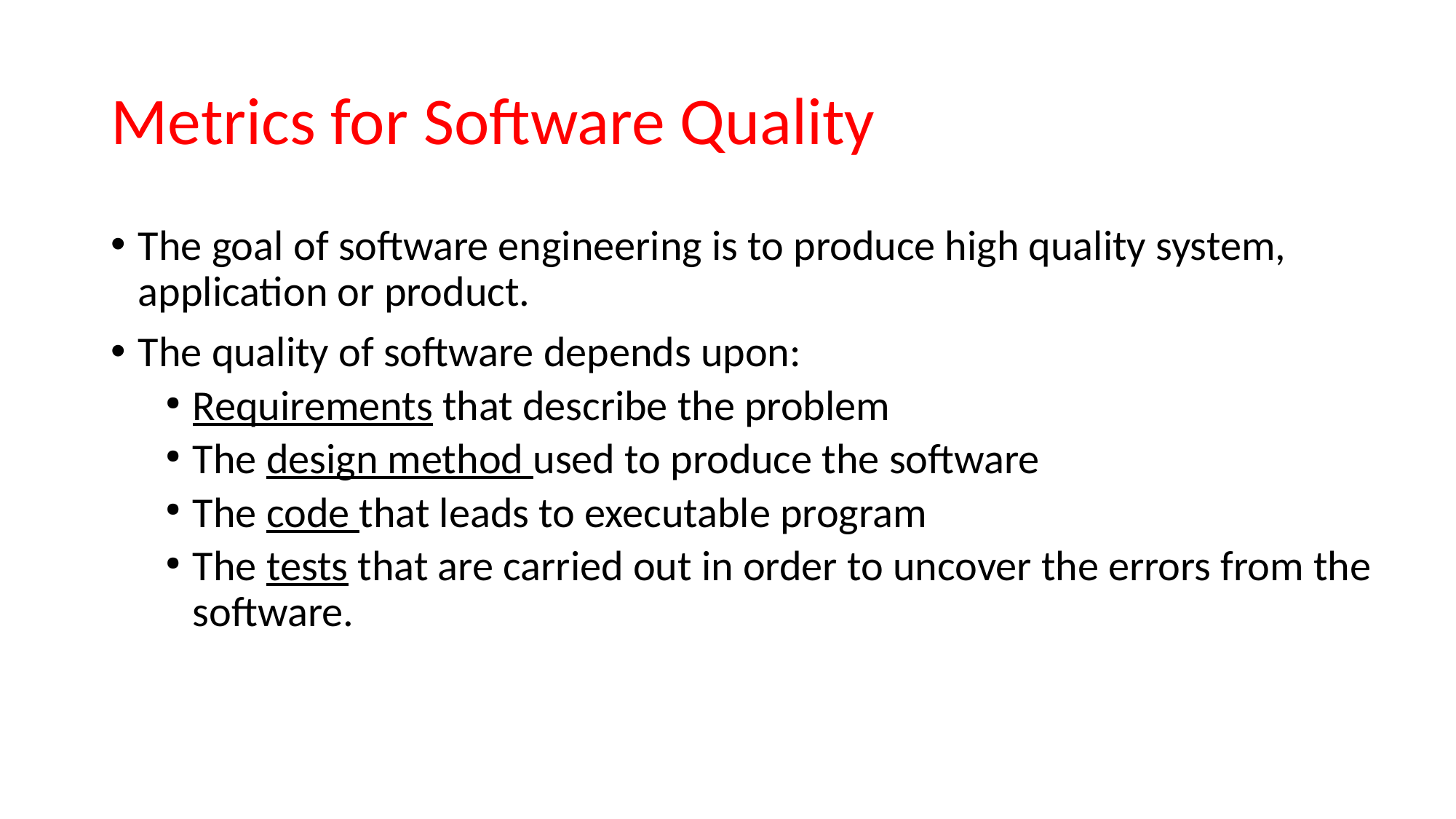

Metrics for Software Quality
The goal of software engineering is to produce high quality system, application or product.
The quality of software depends upon:
Requirements that describe the problem
The design method used to produce the software
The code that leads to executable program
The tests that are carried out in order to uncover the errors from the software.